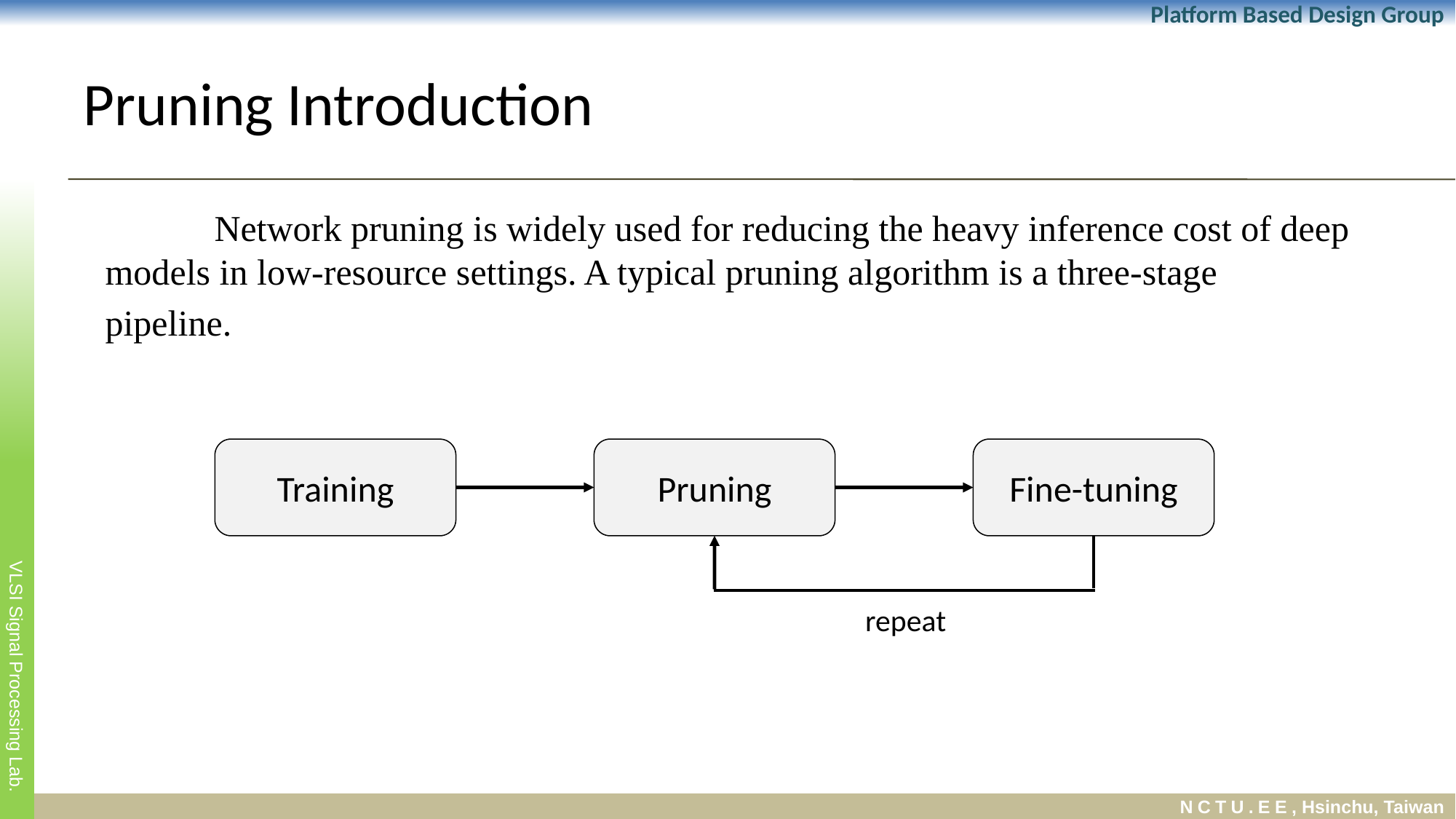

# Pruning Introduction
	Network pruning is widely used for reducing the heavy inference cost of deep models in low-resource settings. A typical pruning algorithm is a three-stage
pipeline.
Training
Pruning
Fine-tuning
repeat